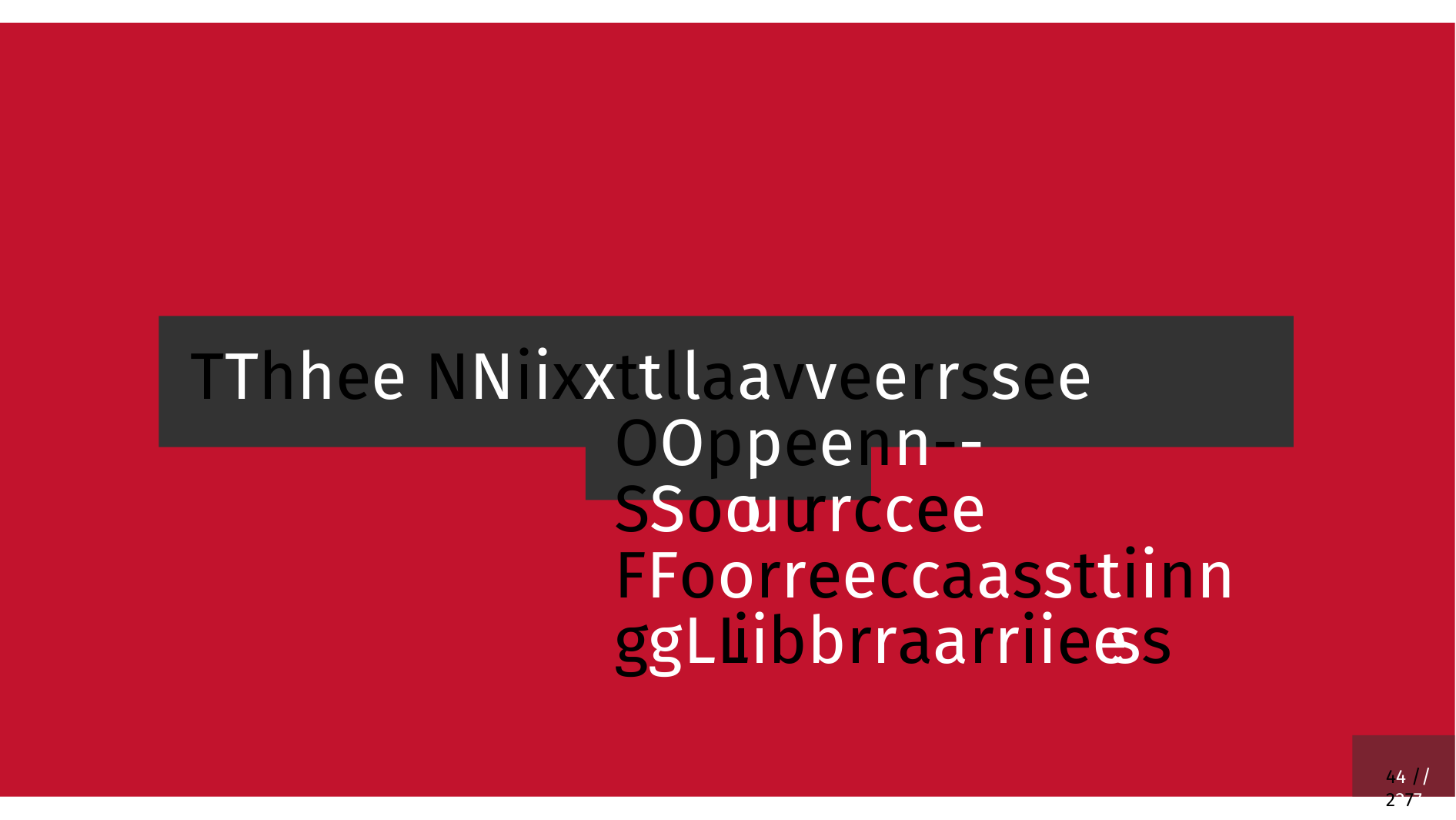

# TThhee NNiixxttllaavveerrssee OOppeenn--SSoouurrccee FFoorreeccaassttiinngg  LLiibbrraarriieess

44 // 2277